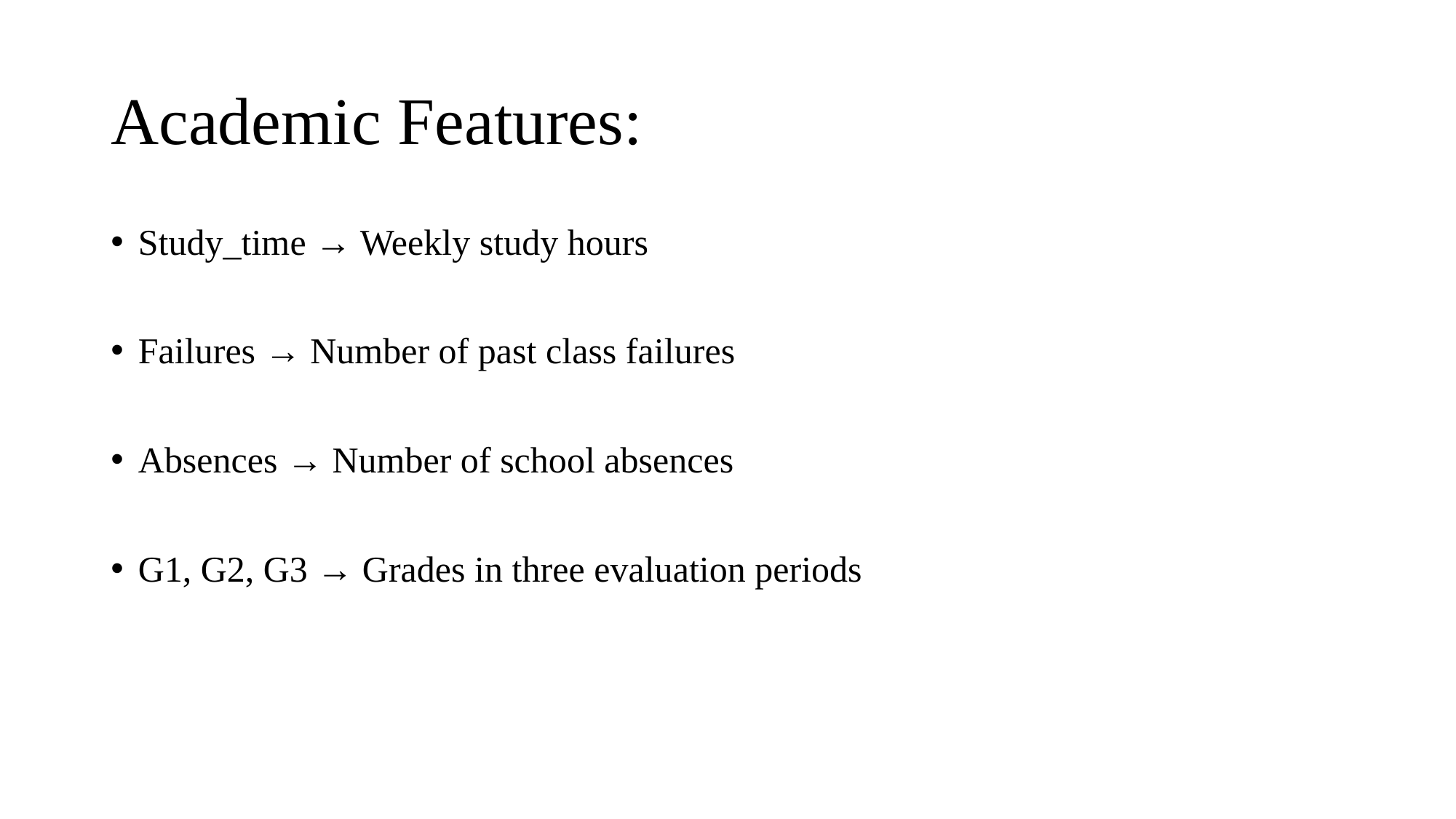

# Academic Features:
Study_time → Weekly study hours

Failures → Number of past class failures

Absences → Number of school absences

G1, G2, G3 → Grades in three evaluation periods